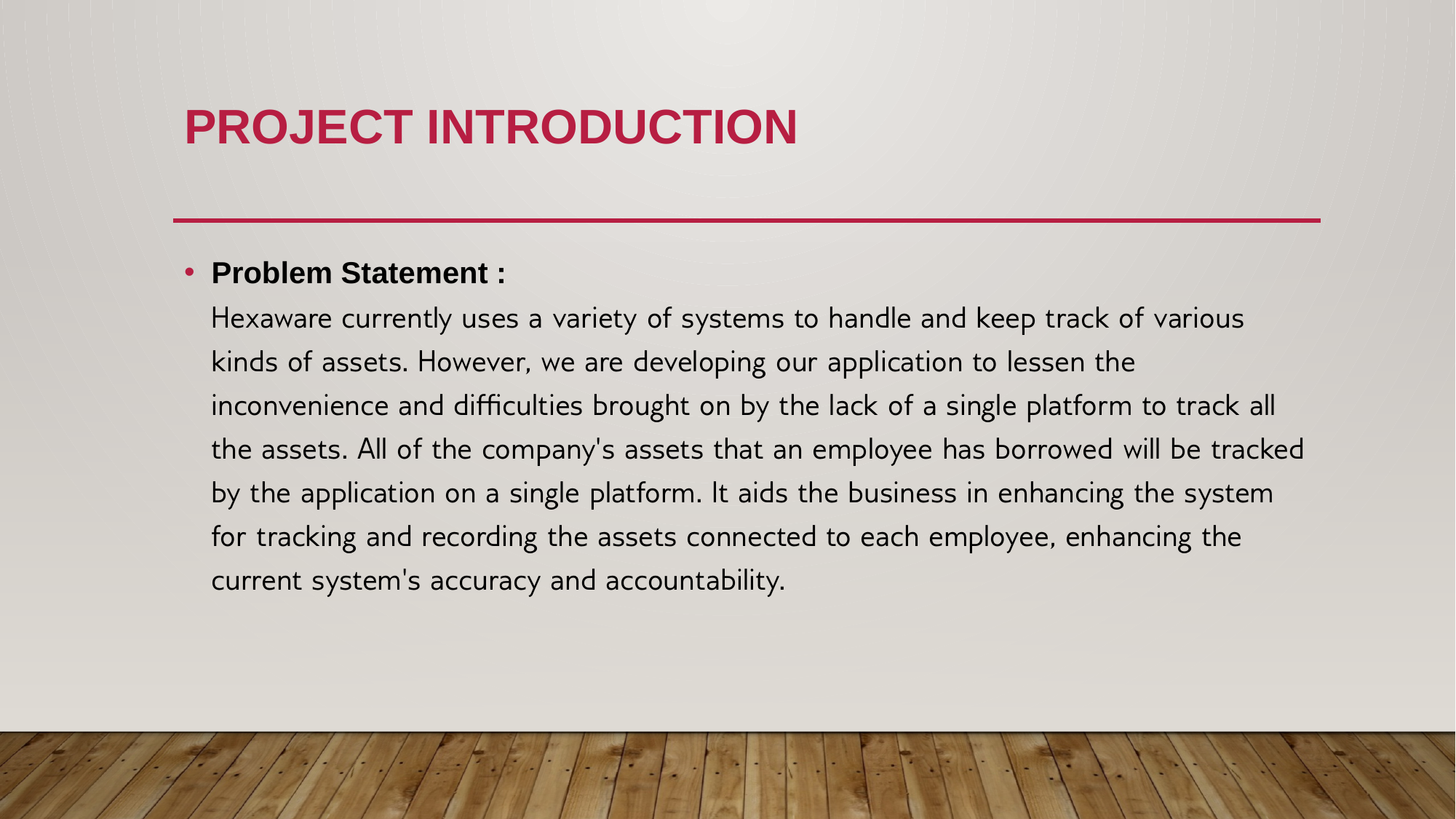

# Project Introduction
Problem Statement :
Hexaware currently uses a variety of systems to handle and keep track of various kinds of assets. However, we are developing our application to lessen the inconvenience and difficulties brought on by the lack of a single platform to track all the assets. All of the company's assets that an employee has borrowed will be tracked by the application on a single platform. It aids the business in enhancing the system for tracking and recording the assets connected to each employee, enhancing the current system's accuracy and accountability.